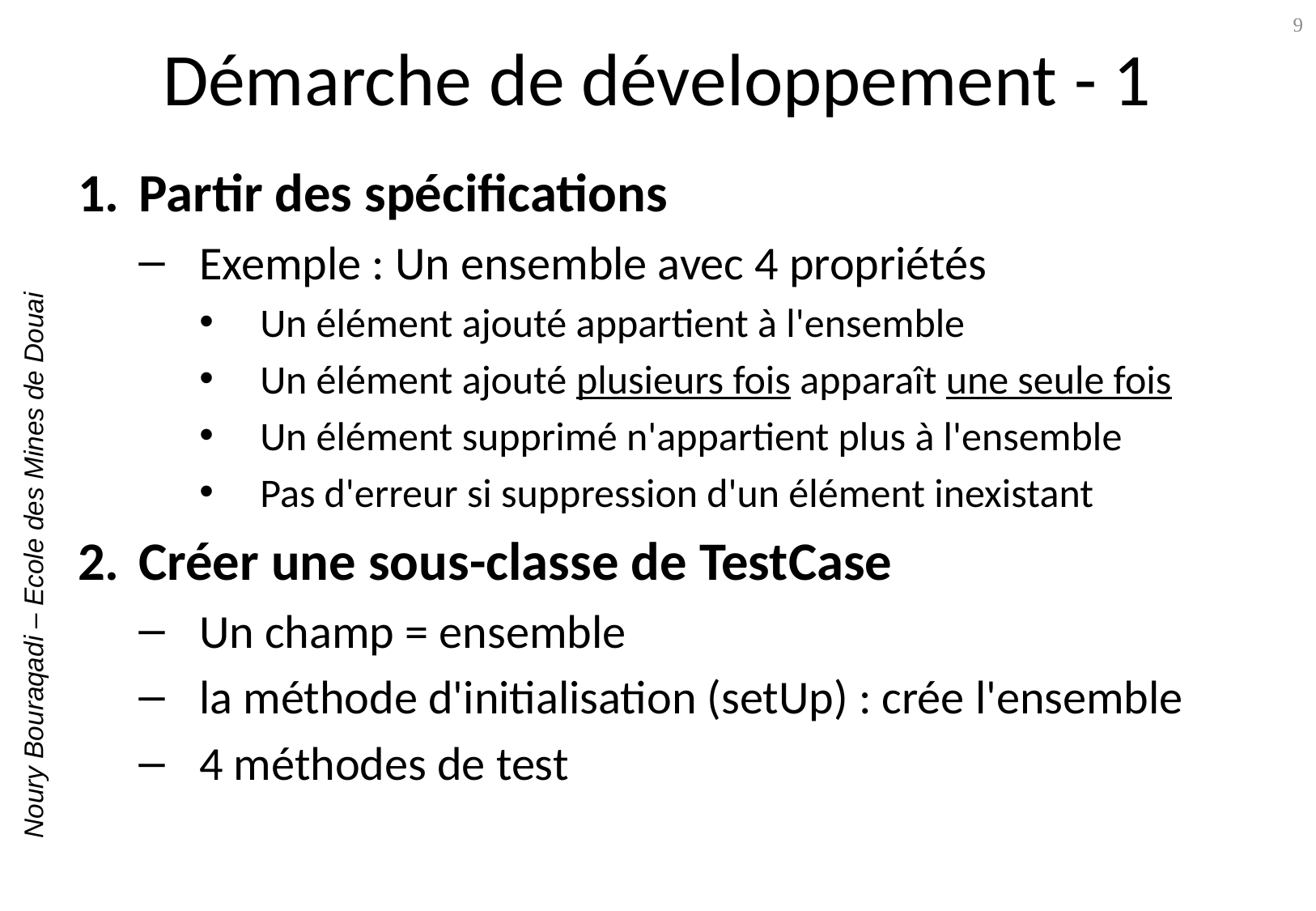

# Démarche de développement - 1
9
Partir des spécifications
Exemple : Un ensemble avec 4 propriétés
Un élément ajouté appartient à l'ensemble
Un élément ajouté plusieurs fois apparaît une seule fois
Un élément supprimé n'appartient plus à l'ensemble
Pas d'erreur si suppression d'un élément inexistant
Créer une sous-classe de TestCase
Un champ = ensemble
la méthode d'initialisation (setUp) : crée l'ensemble
4 méthodes de test